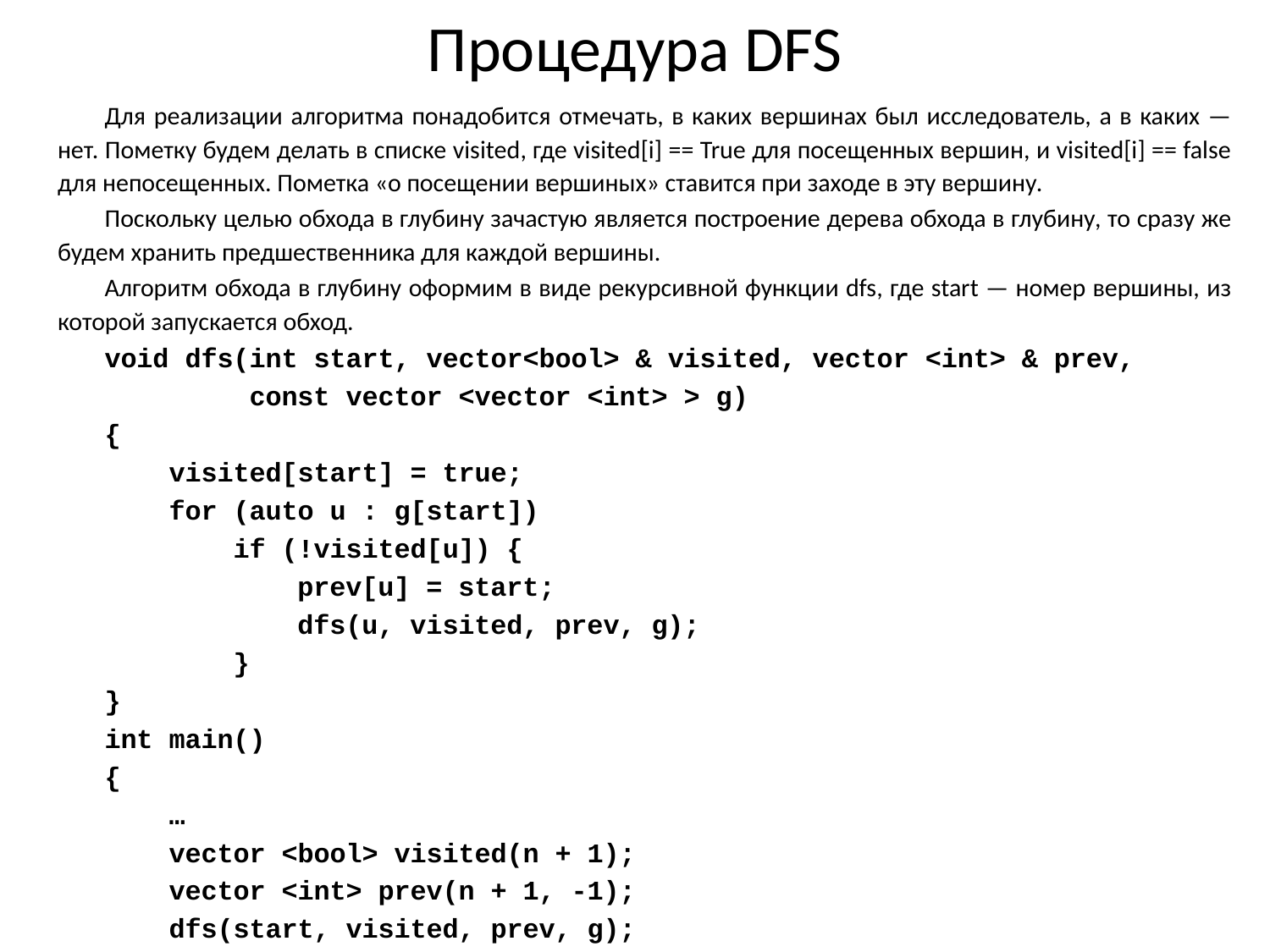

Процедура DFS
Для реализации алгоритма понадобится отмечать, в каких вершинах был исследователь, а в каких — нет. Пометку будем делать в списке visited, где visited[i] == True для посещенных вершин, и visited[i] == false для непосещенных. Пометка «о посещении вершиных» ставится при заходе в эту вершину.
Поскольку целью обхода в глубину зачастую является построение дерева обхода в глубину, то сразу же будем хранить предшественника для каждой вершины.
Алгоритм обхода в глубину оформим в виде рекурсивной функции dfs, где start — номер вершины, из которой запускается обход.
void dfs(int start, vector<bool> & visited, vector <int> & prev,
         const vector <vector <int> > g)
{
    visited[start] = true;
    for (auto u : g[start])
        if (!visited[u]) {
            prev[u] = start;
            dfs(u, visited, prev, g);
        }
}
int main()
{
    …
    vector <bool> visited(n + 1);
    vector <int> prev(n + 1, -1);
    dfs(start, visited, prev, g);